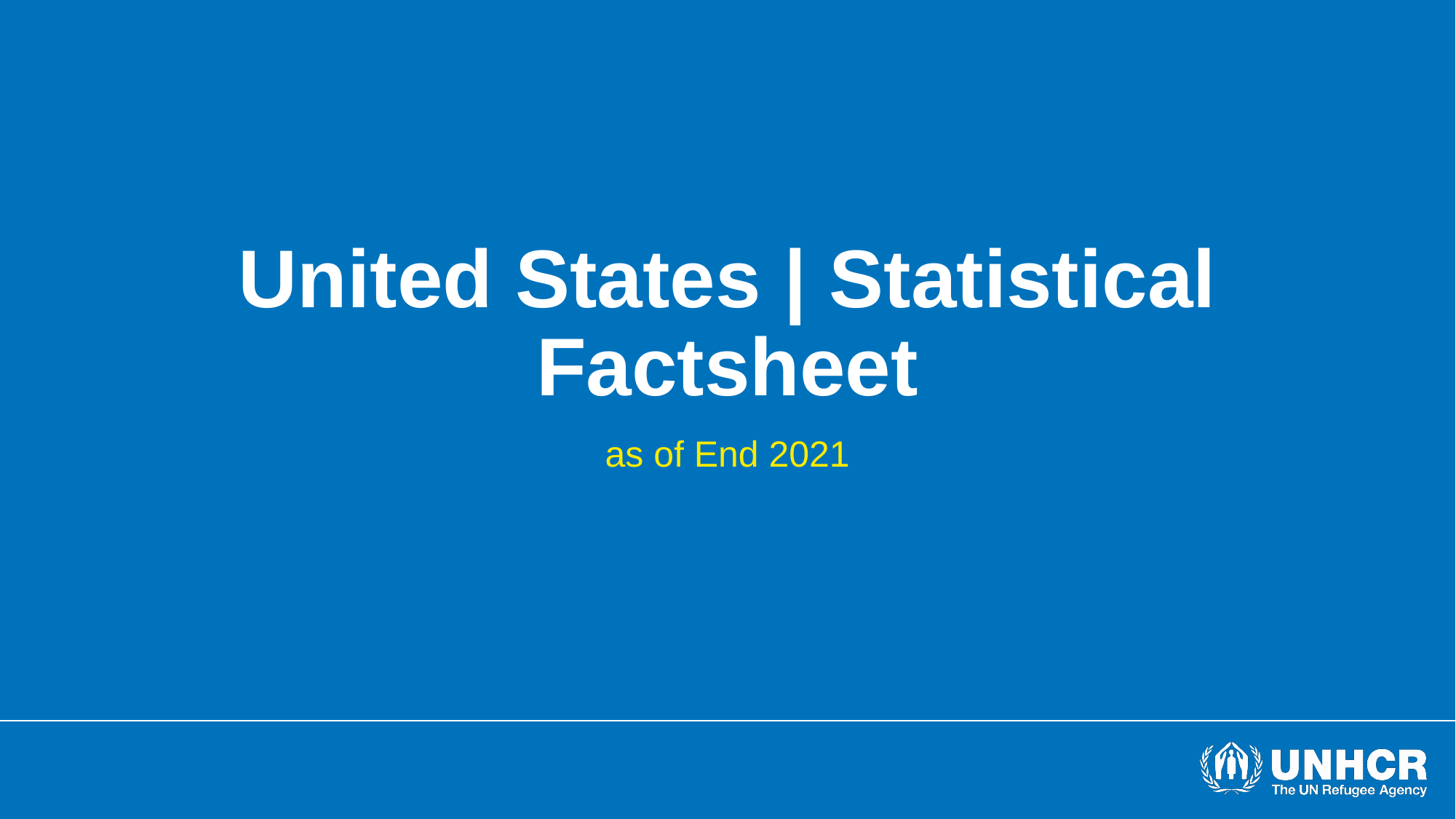

# United States | Statistical Factsheet
as of End 2021